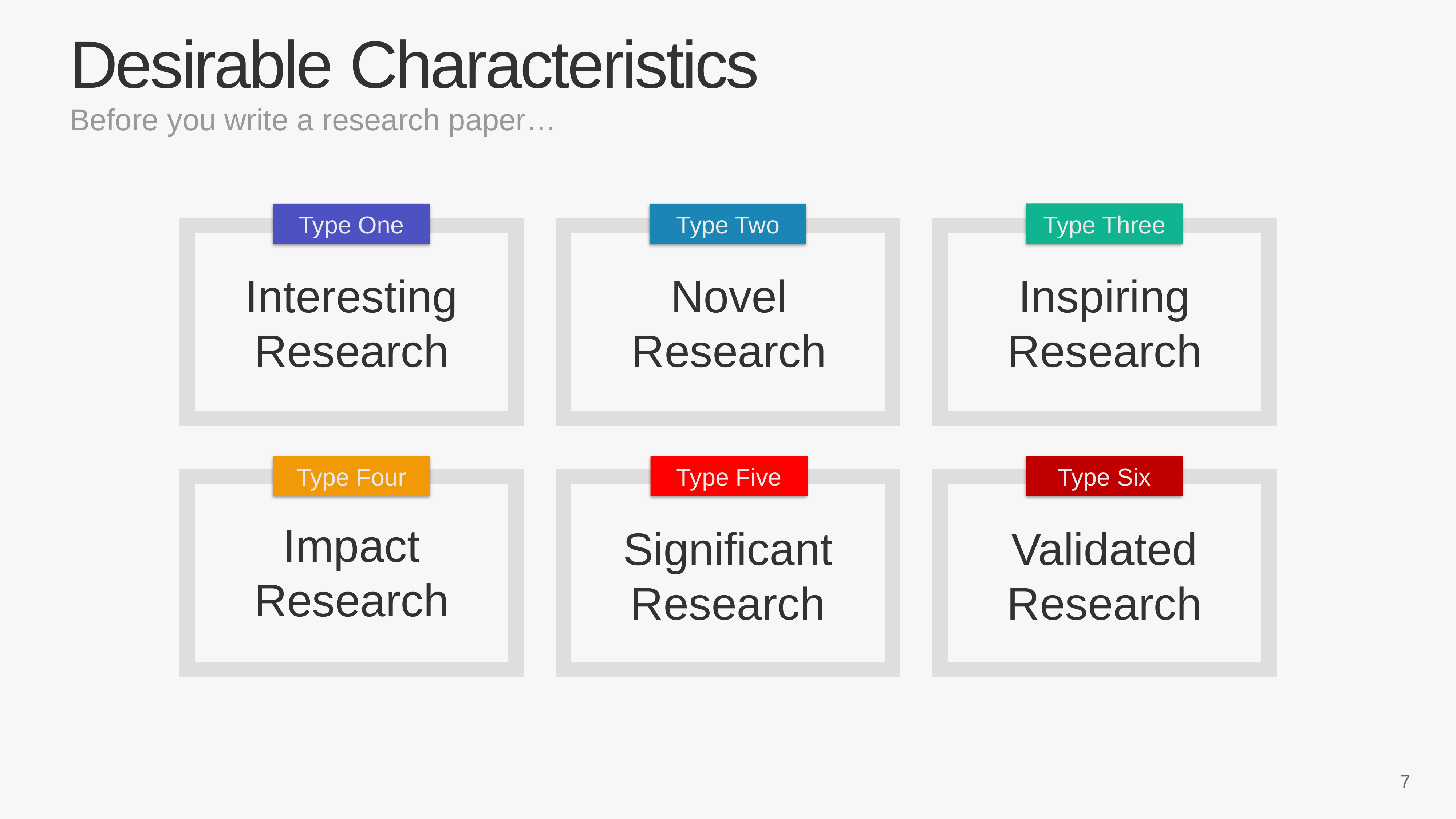

Desirable Characteristics
Before you write a research paper…
Type Three

Inspiring Research
Type One
Type Two

Novel Research

Interesting Research
Type Four

Impact Research
Type Five

Significant Research
Type Six

Validated Research
7